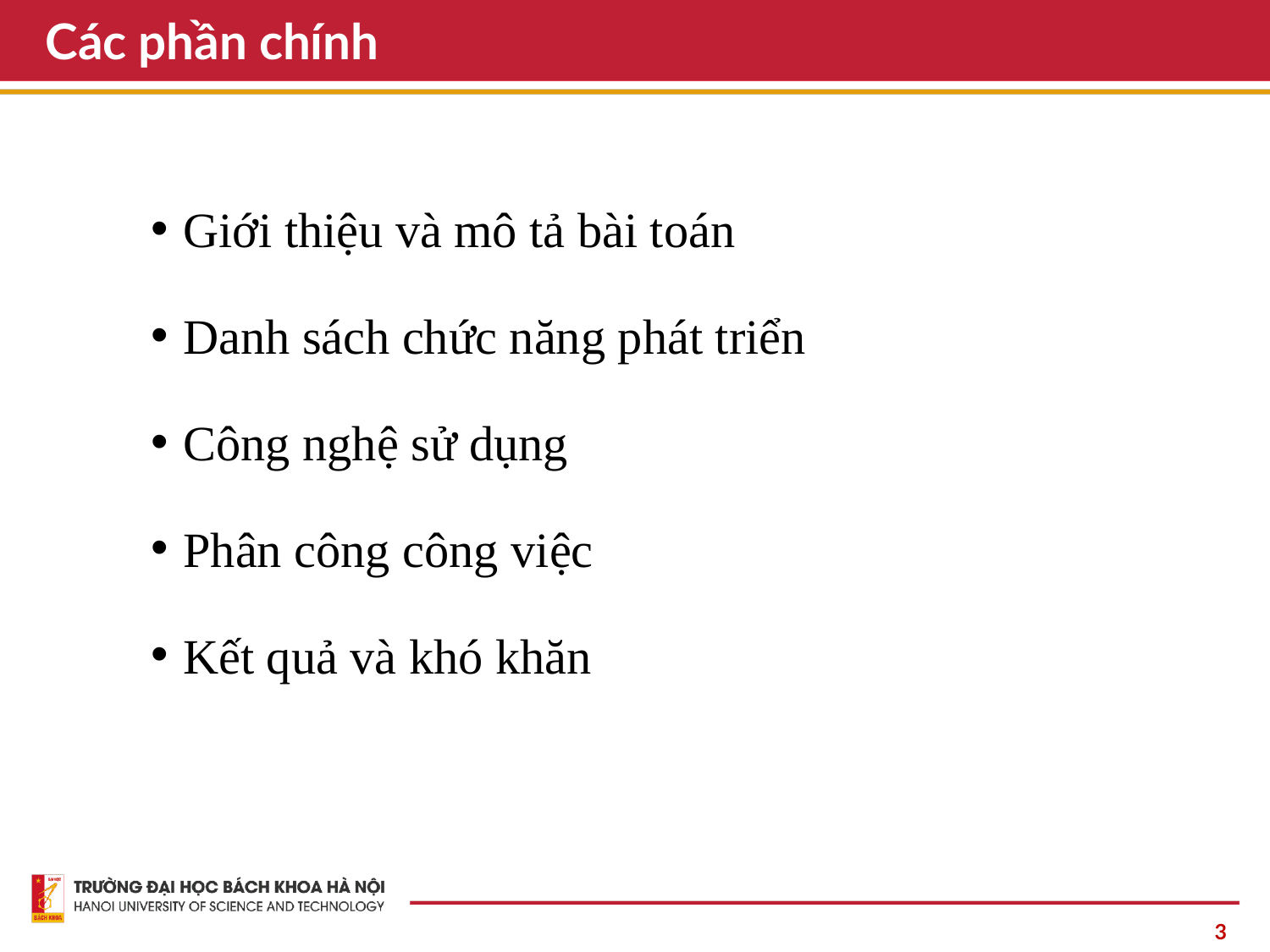

# Các phần chính
Giới thiệu và mô tả bài toán
Danh sách chức năng phát triển
Công nghệ sử dụng
Phân công công việc
Kết quả và khó khăn
3